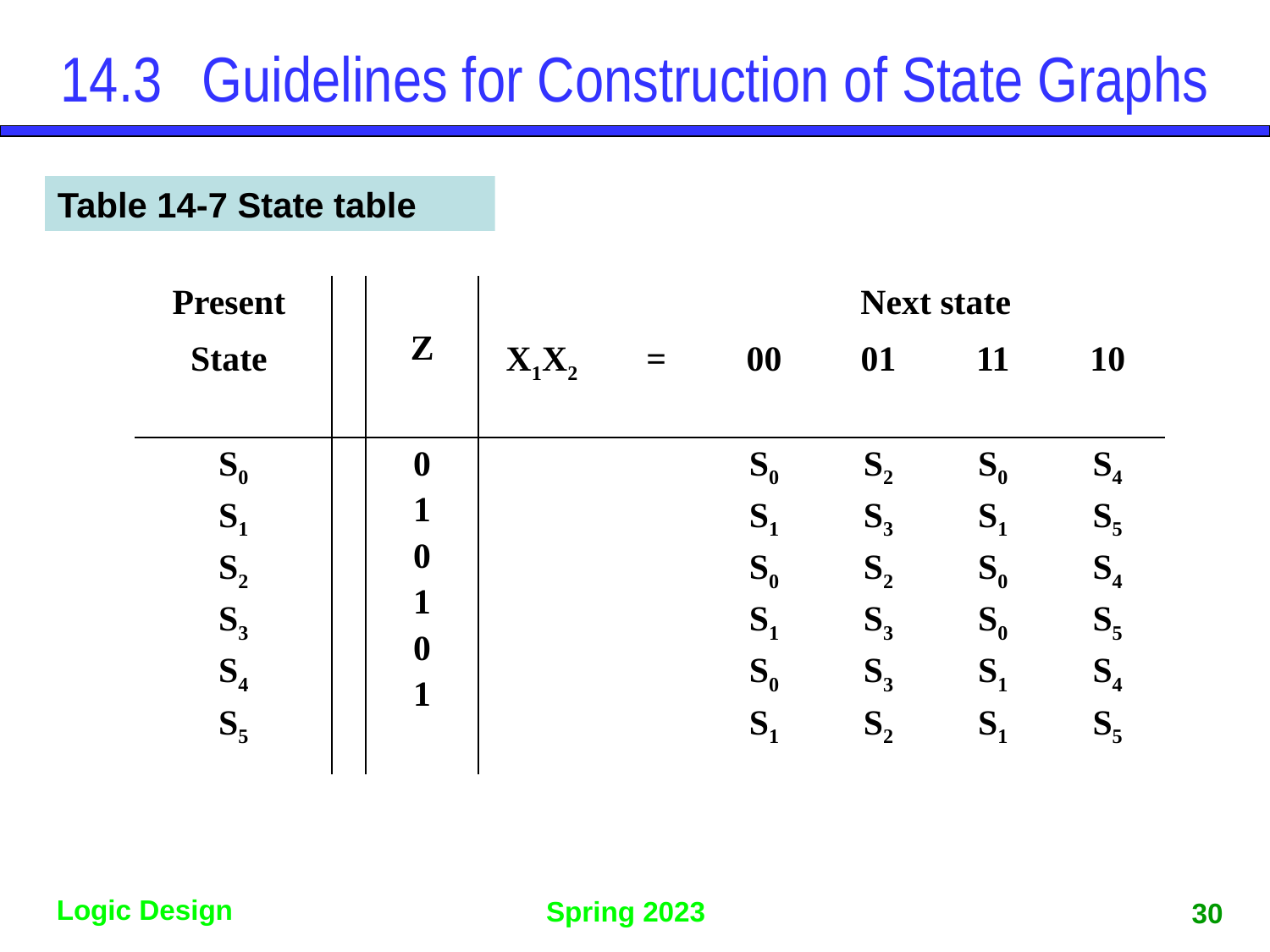

# 14.3	 Guidelines for Construction of State Graphs
Table 14-7 State table
| Present |  | Z |  |  | Next state |  |  |  |
| --- | --- | --- | --- | --- | --- | --- | --- | --- |
| State |  |  | X1X2 | = | 00 | 01 | 11 | 10 |
| S0 S1 S2 S3 S4 S5 |  | 0 1 0 1 0 1 |  |  | S0 S1 S0 S1 S0 S1 | S2 S3 S2 S3 S3 S2 | S0 S1 S0 S0 S1 S1 | S4 S5 S4 S5 S4 S5 |
30